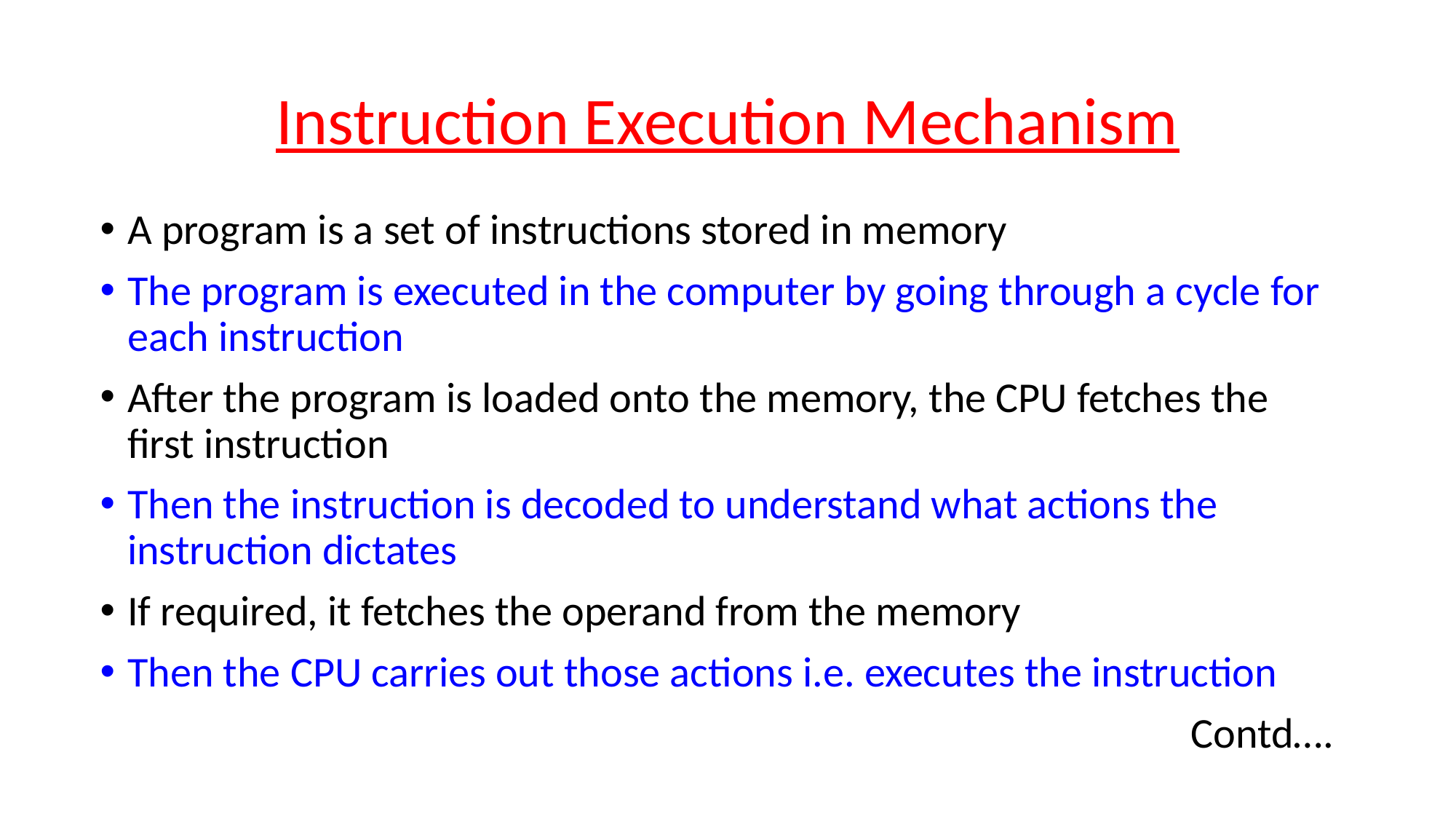

# Instruction Execution Mechanism
A program is a set of instructions stored in memory
The program is executed in the computer by going through a cycle for each instruction
After the program is loaded onto the memory, the CPU fetches the first instruction
Then the instruction is decoded to understand what actions the instruction dictates
If required, it fetches the operand from the memory
Then the CPU carries out those actions i.e. executes the instruction
Contd….